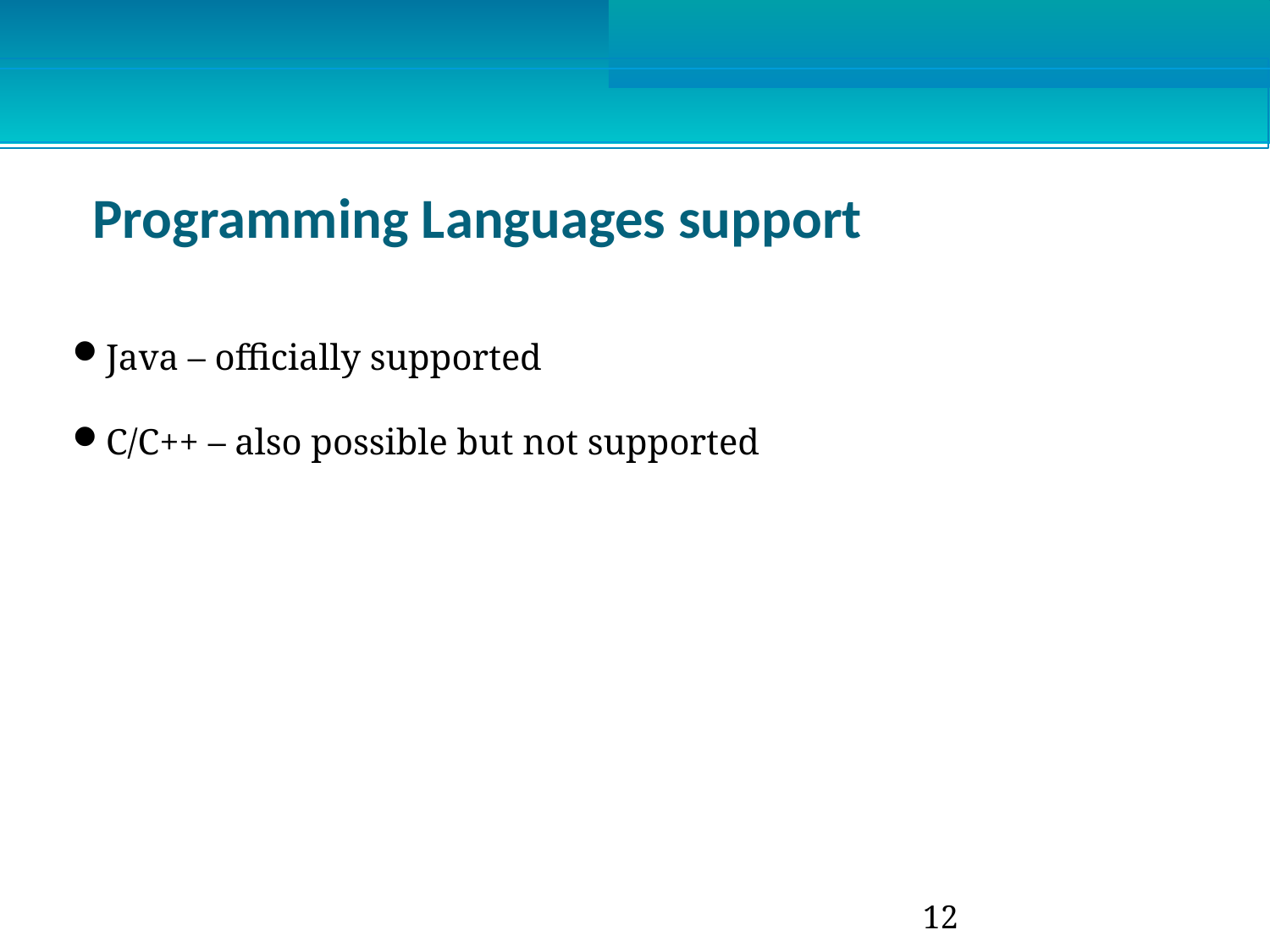

Programming Languages support
Java – officially supported

C/C++ – also possible but not supported

12